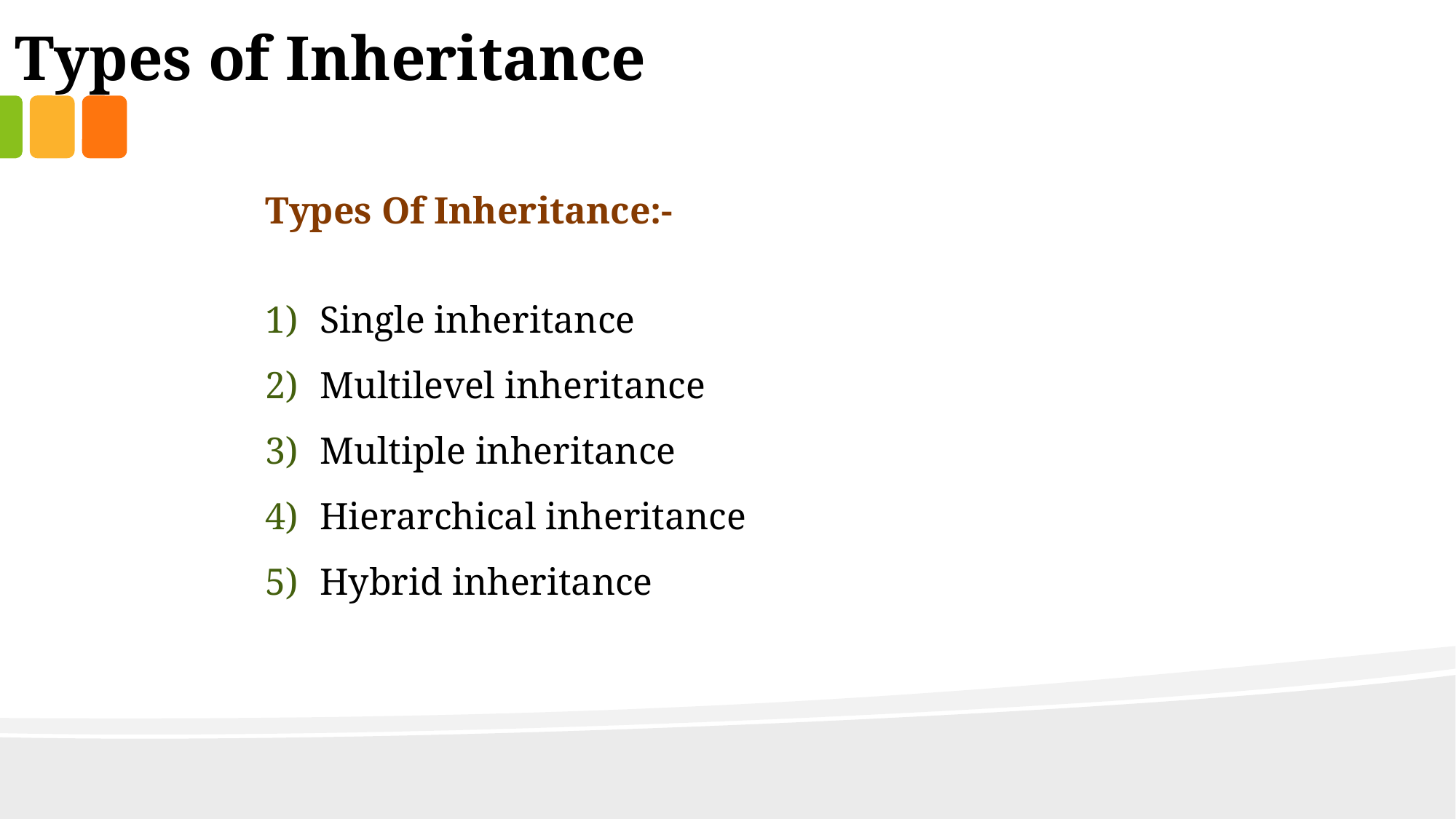

Types of Inheritance
Types Of Inheritance:-

Single inheritance
Multilevel inheritance
Multiple inheritance
Hierarchical inheritance
Hybrid inheritance